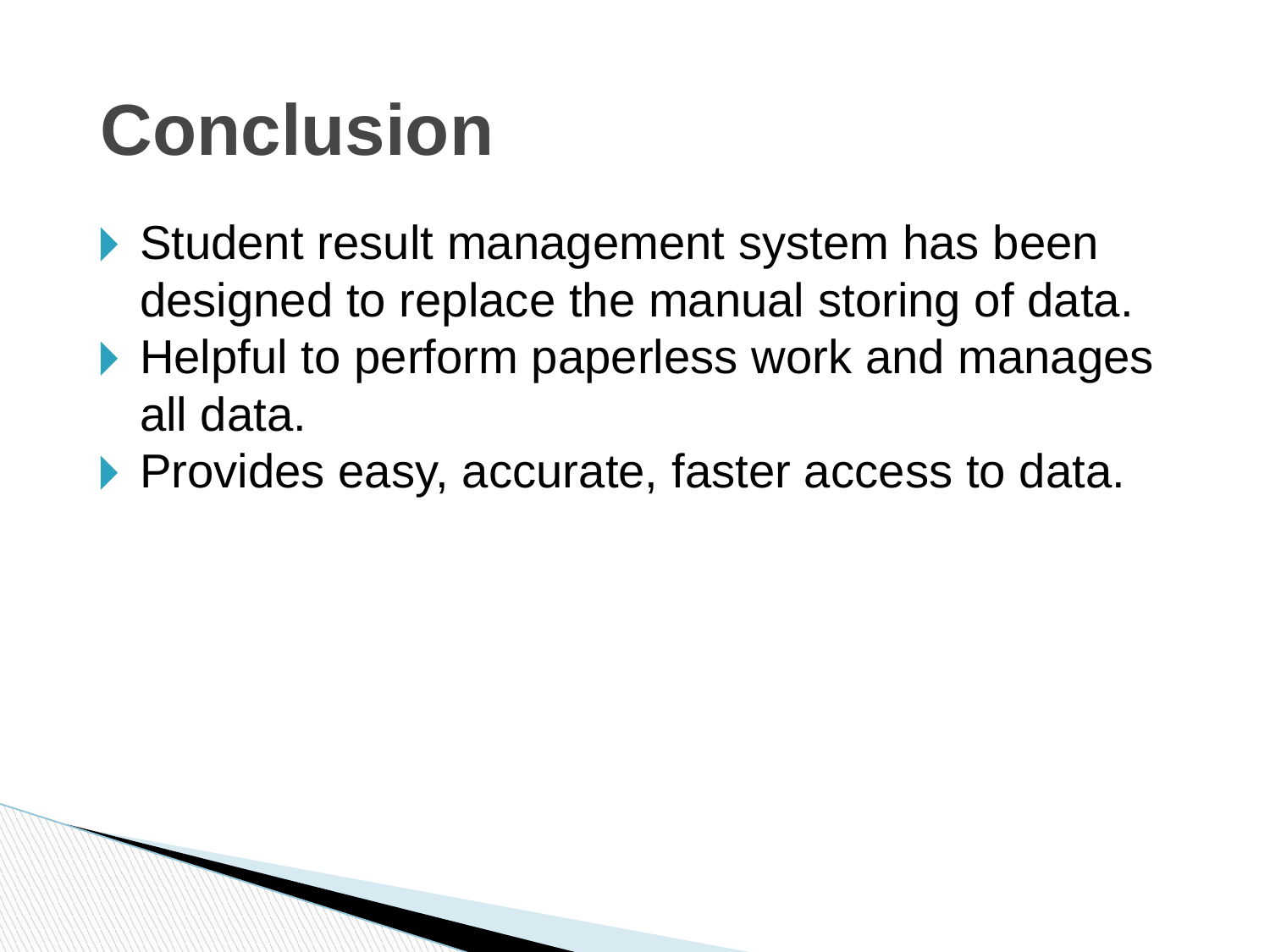

# Conclusion
Student result management system has been designed to replace the manual storing of data.
Helpful to perform paperless work and manages all data.
Provides easy, accurate, faster access to data.